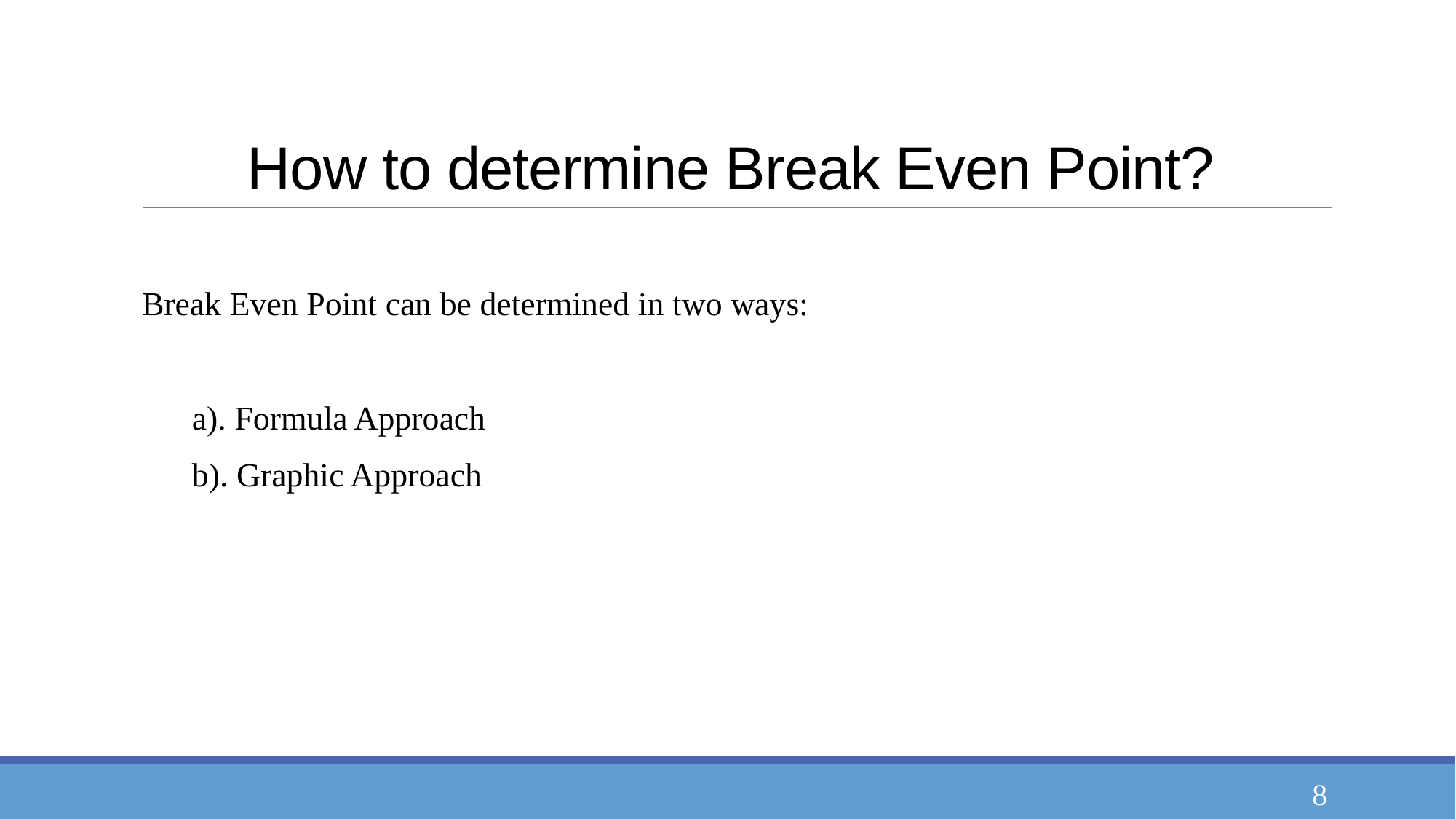

# How to determine Break Even Point?
Break Even Point can be determined in two ways:

      a). Formula Approach
      b). Graphic Approach
8